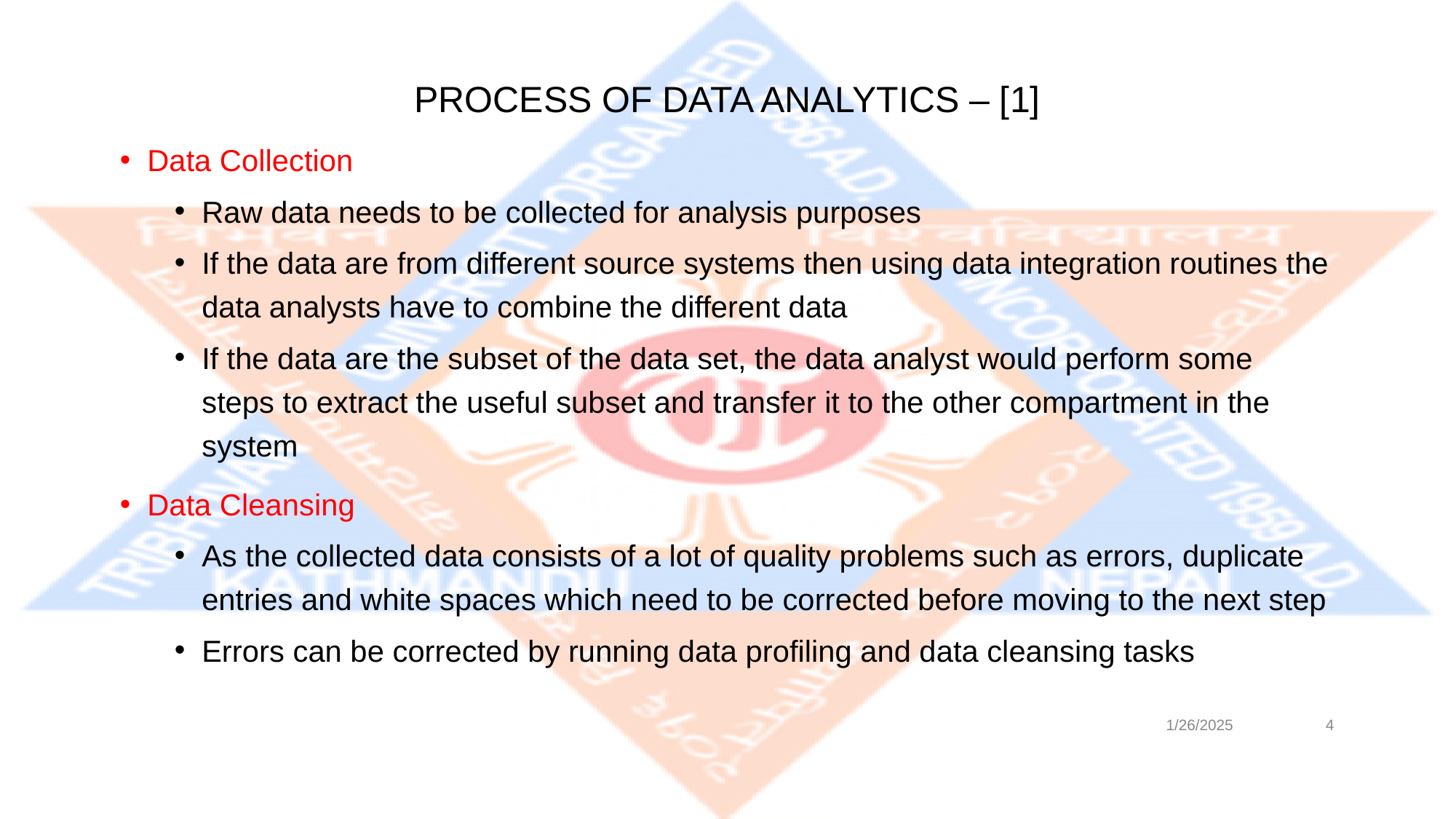

# PROCESS OF DATA ANALYTICS – [1]
Data Collection
Raw data needs to be collected for analysis purposes
If the data are from different source systems then using data integration routines the data analysts have to combine the different data
If the data are the subset of the data set, the data analyst would perform some steps to extract the useful subset and transfer it to the other compartment in the system
Data Cleansing
As the collected data consists of a lot of quality problems such as errors, duplicate entries and white spaces which need to be corrected before moving to the next step
Errors can be corrected by running data profiling and data cleansing tasks
1/26/2025
4